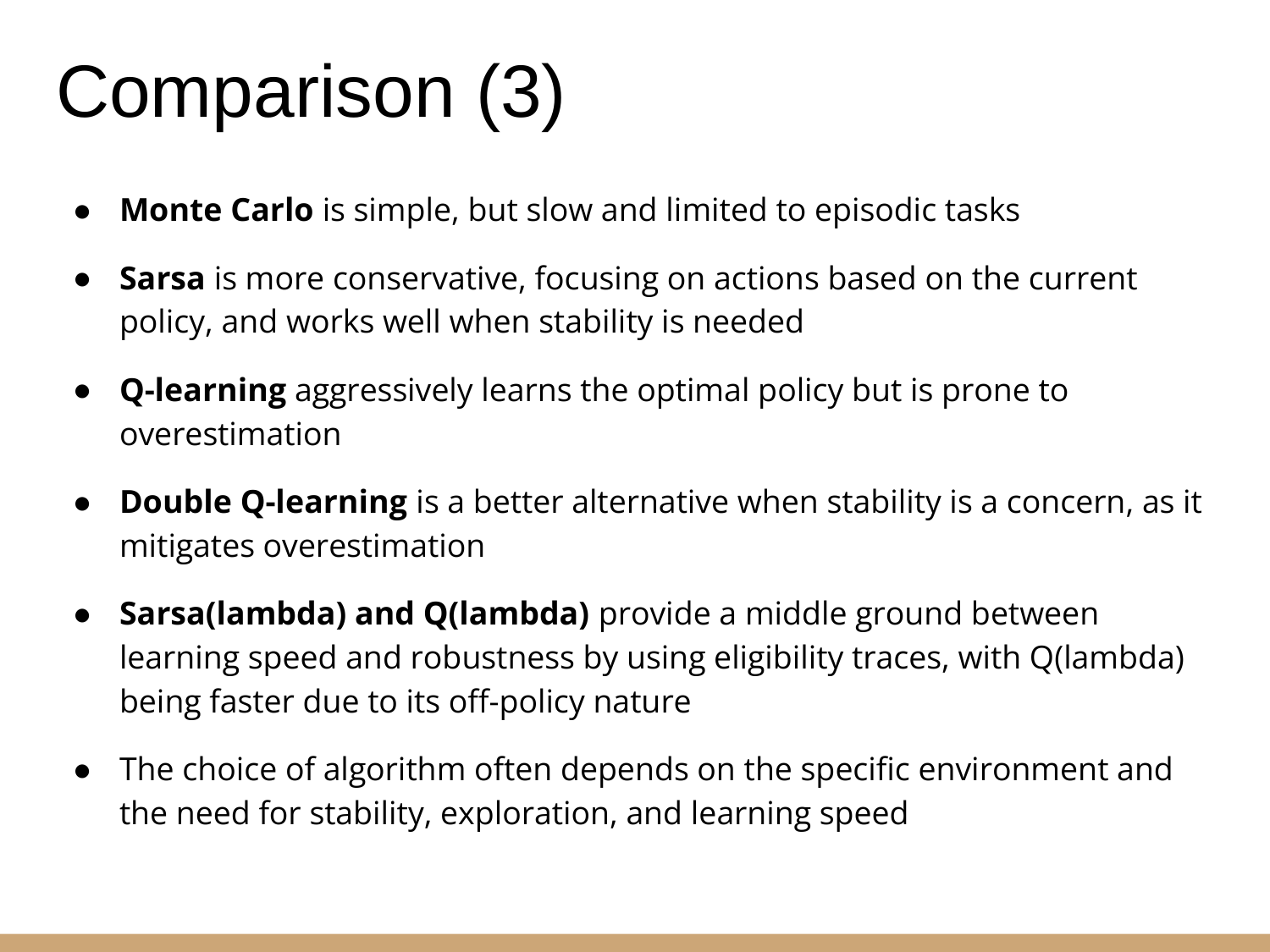

Comparison (3)
Monte Carlo is simple, but slow and limited to episodic tasks

Sarsa is more conservative, focusing on actions based on the current policy, and works well when stability is needed

Q-learning aggressively learns the optimal policy but is prone to overestimation

Double Q-learning is a better alternative when stability is a concern, as it mitigates overestimation

Sarsa(lambda) and Q(lambda) provide a middle ground between learning speed and robustness by using eligibility traces, with Q(lambda) being faster due to its off-policy nature

The choice of algorithm often depends on the specific environment and the need for stability, exploration, and learning speed